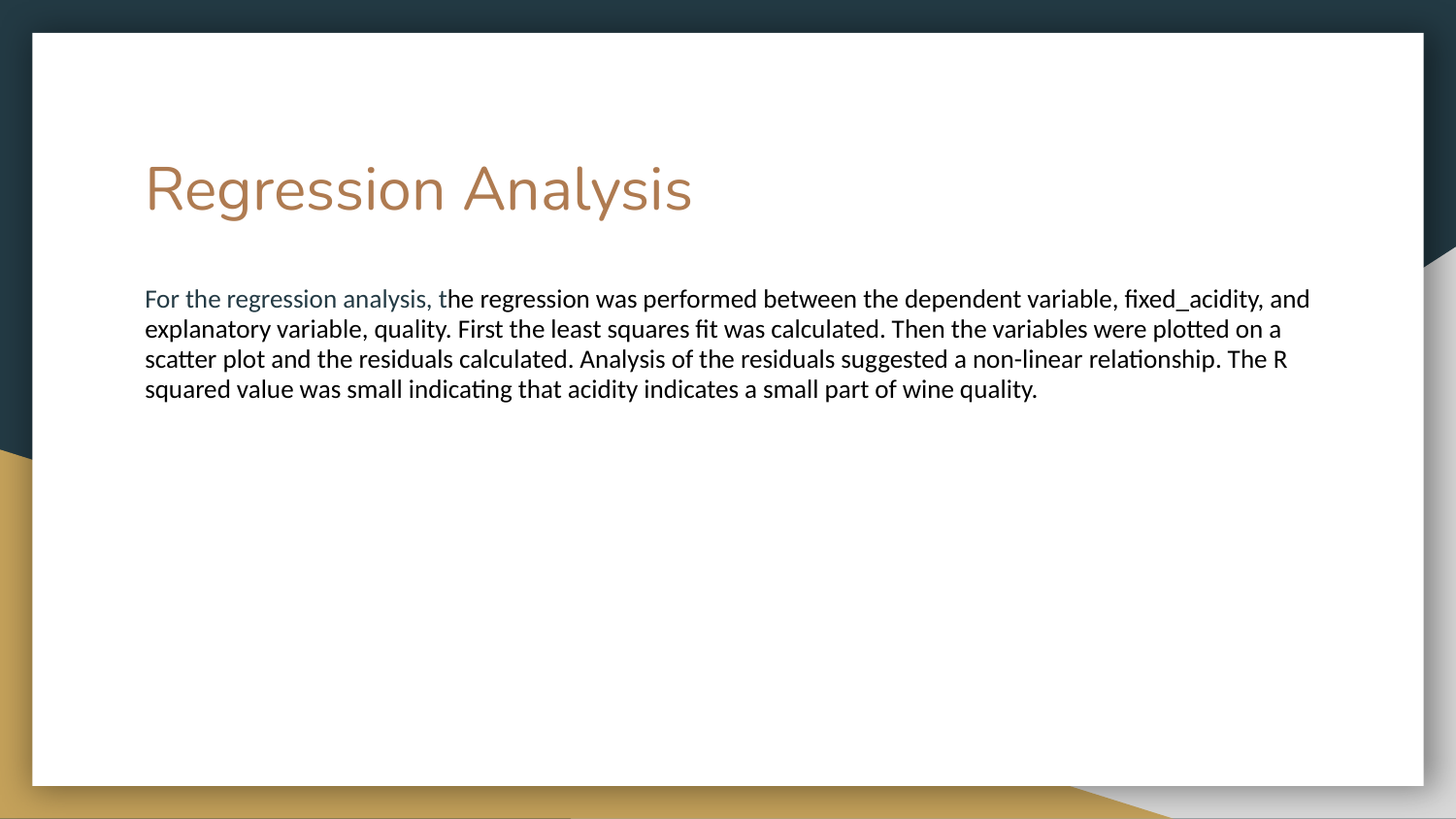

# Regression Analysis

For the regression analysis, the regression was performed between the dependent variable, fixed_acidity, and explanatory variable, quality. First the least squares fit was calculated. Then the variables were plotted on a scatter plot and the residuals calculated. Analysis of the residuals suggested a non-linear relationship. The R squared value was small indicating that acidity indicates a small part of wine quality.